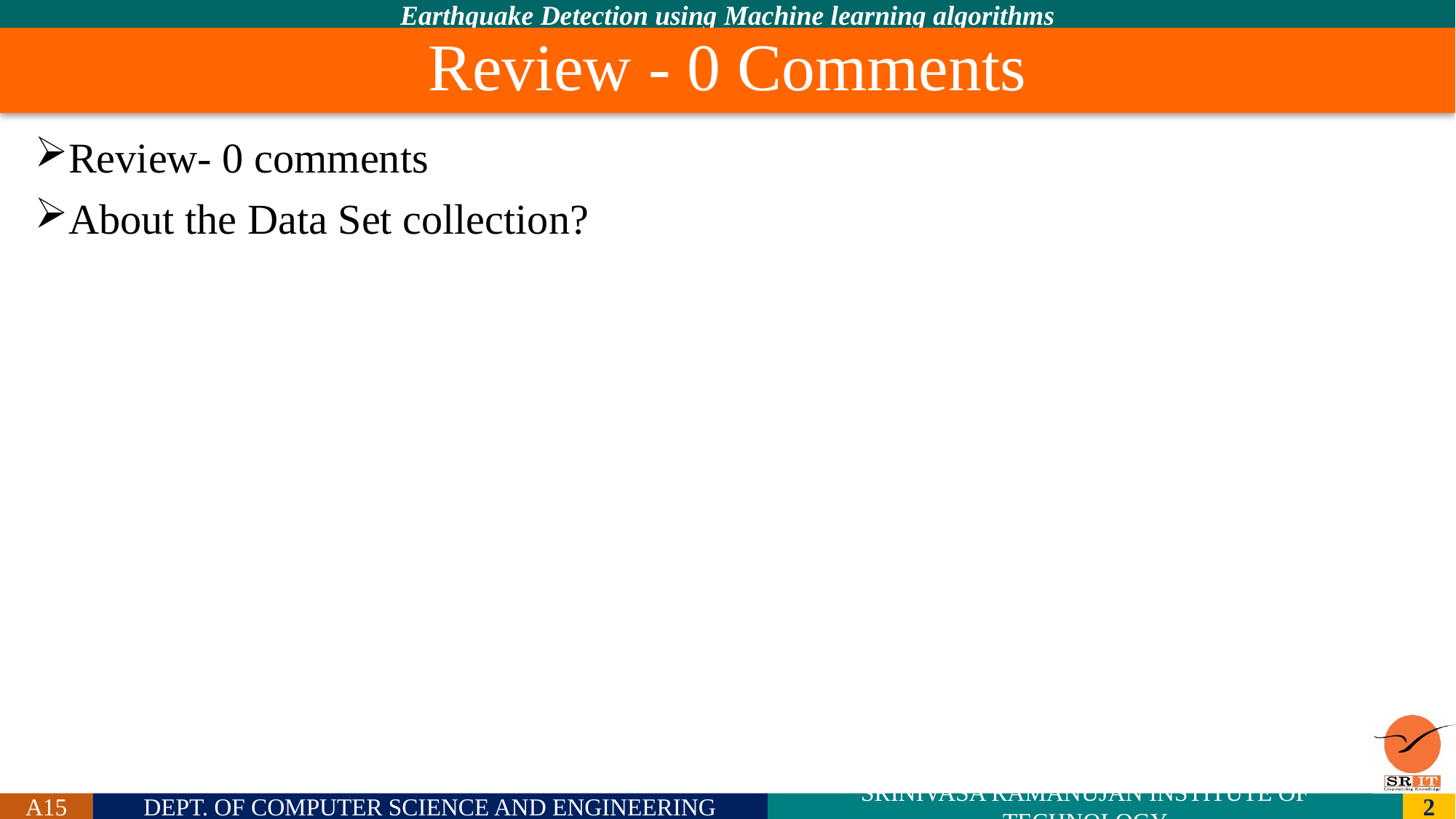

# Review - 0 Comments
Review- 0 comments
About the Data Set collection?